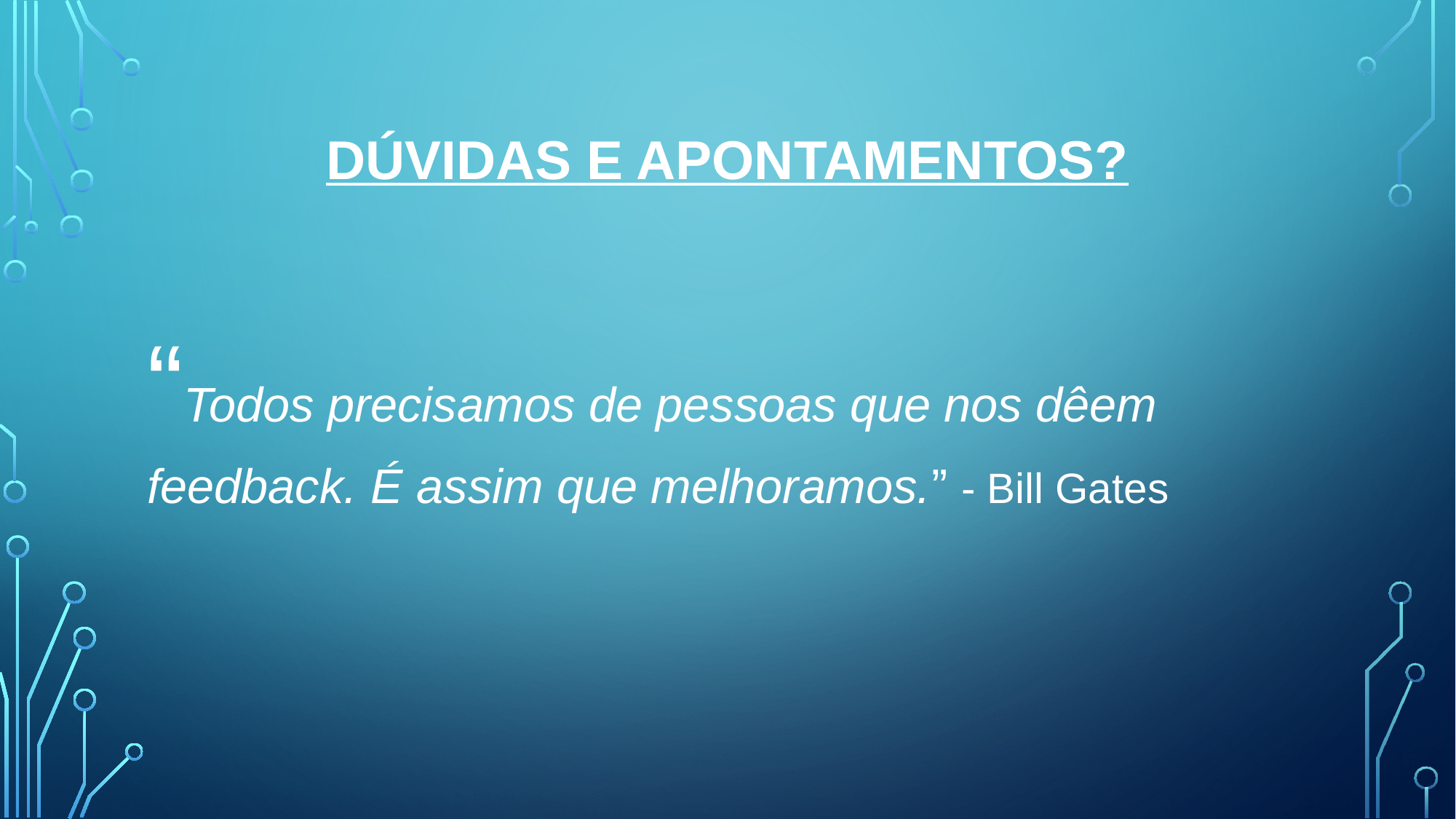

# Dúvidas e apontamentos?
“Todos precisamos de pessoas que nos dêem feedback. É assim que melhoramos.” - Bill Gates